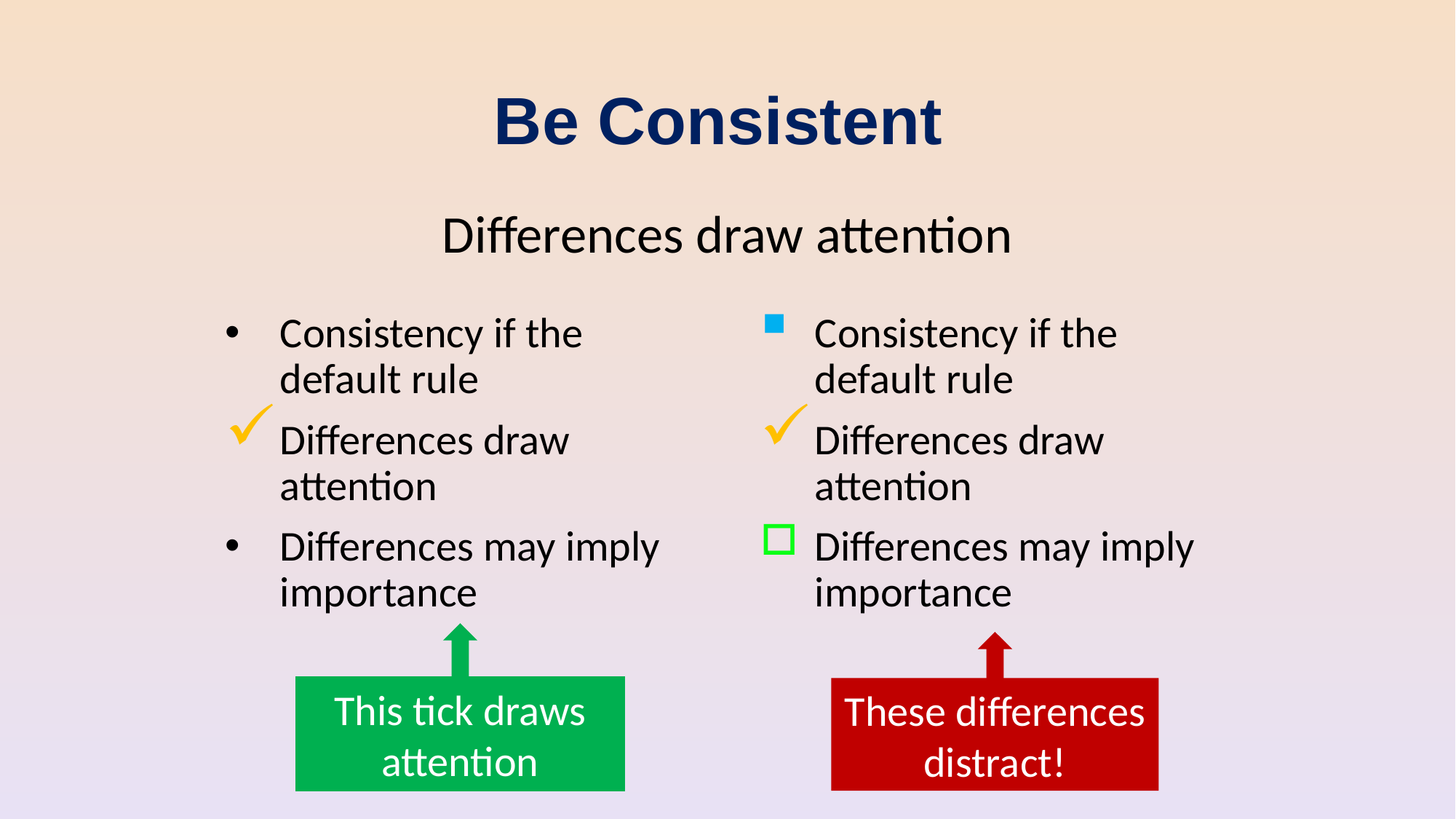

# Be Consistent
Differences draw attention
Consistency if the default rule
Differences draw attention
Differences may imply importance
Consistency if the default rule
Differences draw attention
Differences may imply importance

This tick draws attention

These differences distract!